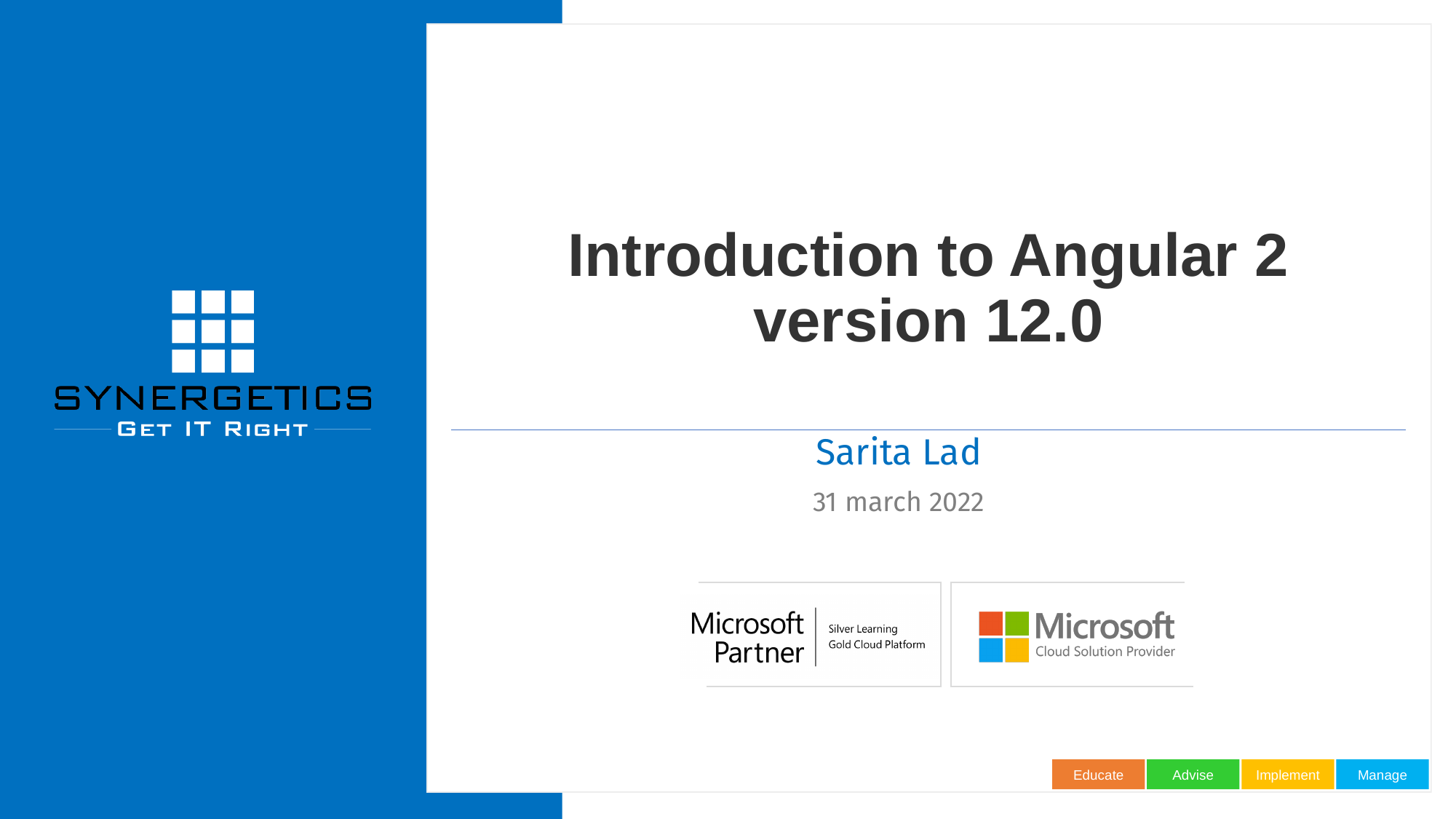

# Introduction to Angular 2 version 12.0
Sarita Lad
31 march 2022